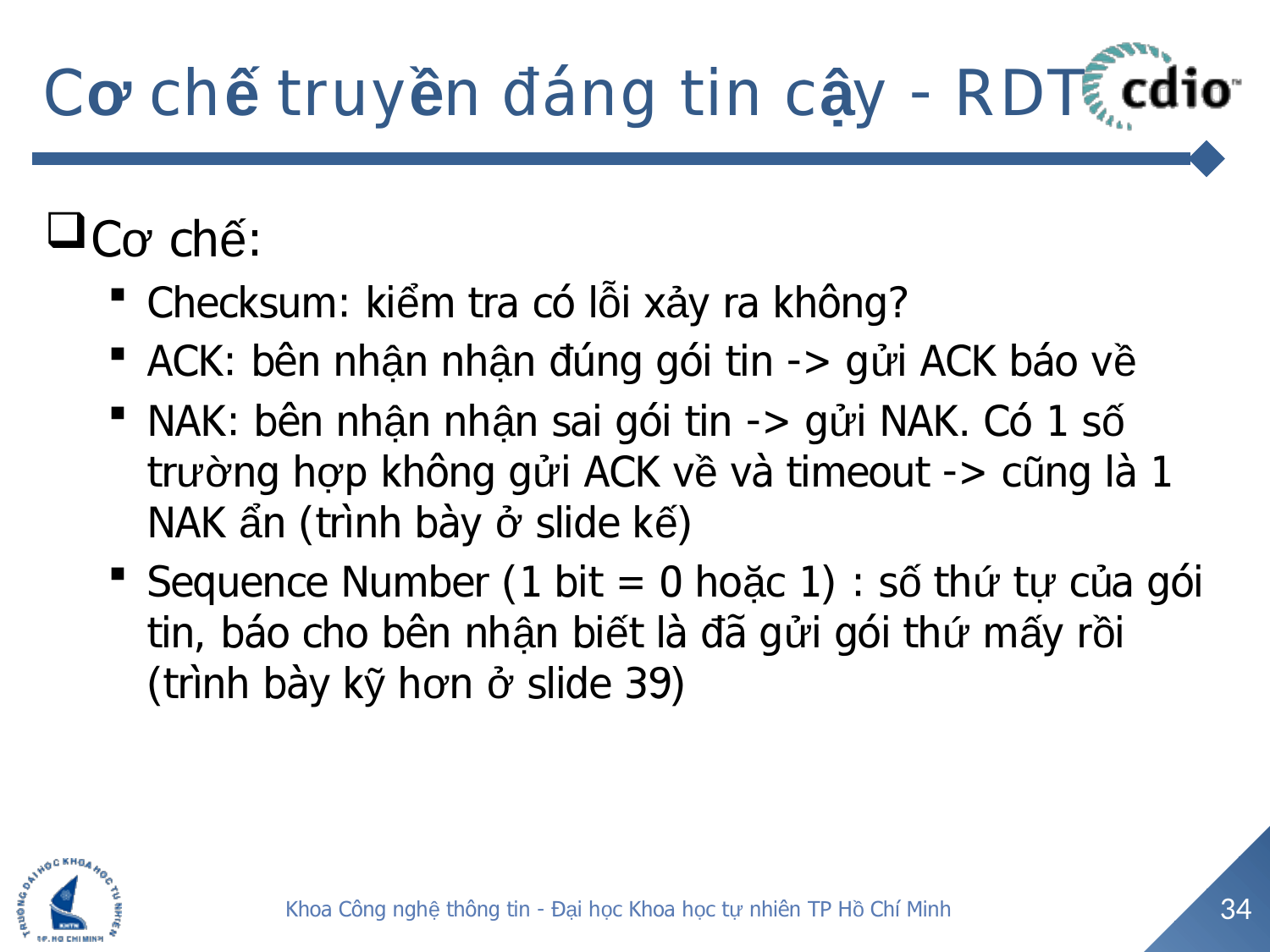

# Cơ chế truyền đáng tin cậy - RDT
Cơ chế:
Checksum: kiểm tra có lỗi xảy ra không?
ACK: bên nhận nhận đúng gói tin -> gửi ACK báo về
NAK: bên nhận nhận sai gói tin -> gửi NAK. Có 1 số trường hợp không gửi ACK về và timeout -> cũng là 1 NAK ẩn (trình bày ở slide kế)
Sequence Number (1 bit = 0 hoặc 1) : số thứ tự của gói tin, báo cho bên nhận biết là đã gửi gói thứ mấy rồi (trình bày kỹ hơn ở slide 39)
34
Khoa Công nghệ thông tin - Đại học Khoa học tự nhiên TP Hồ Chí Minh